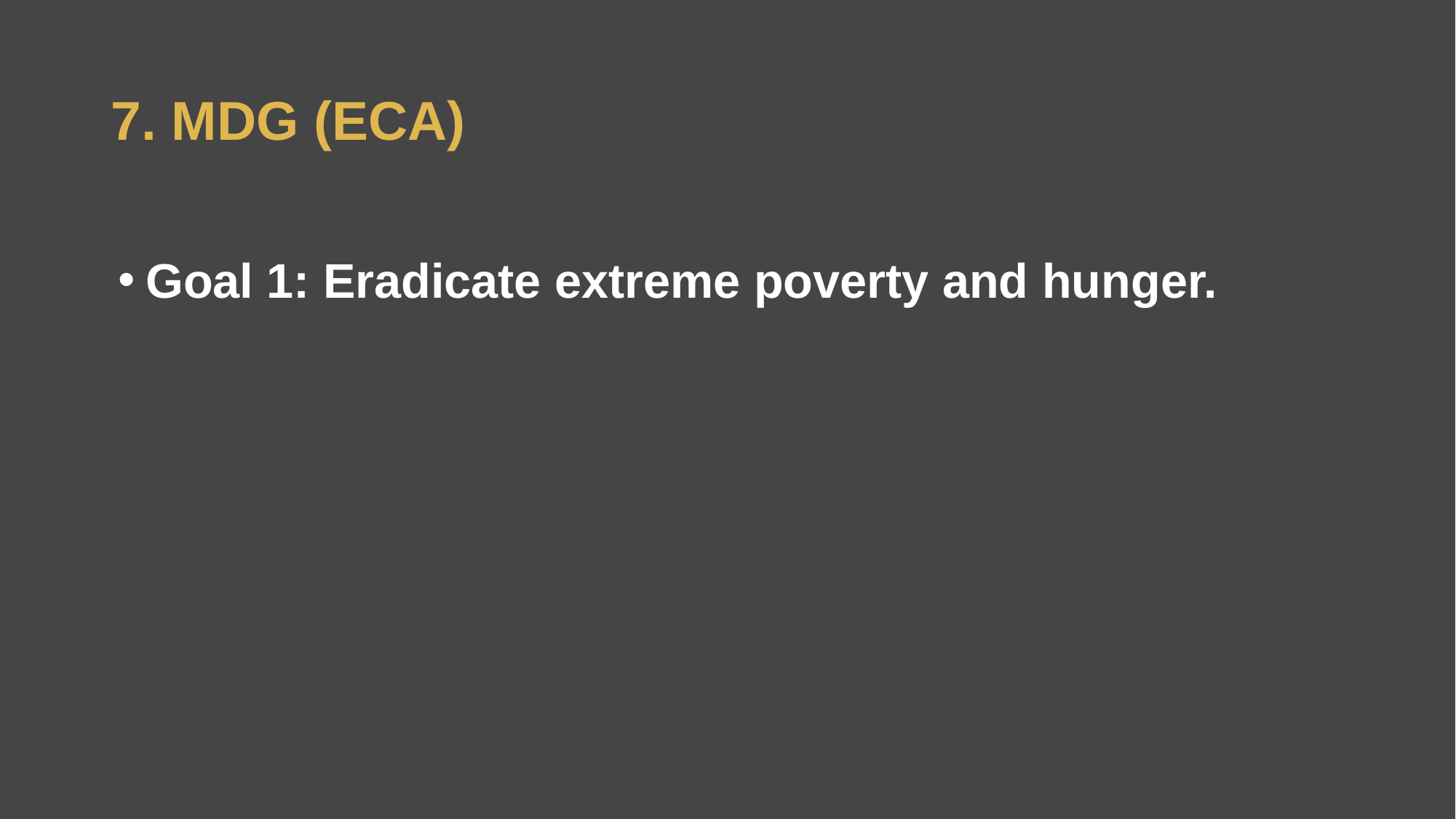

# 7. MDG (ECA)
Goal 1: Eradicate extreme poverty and hunger.